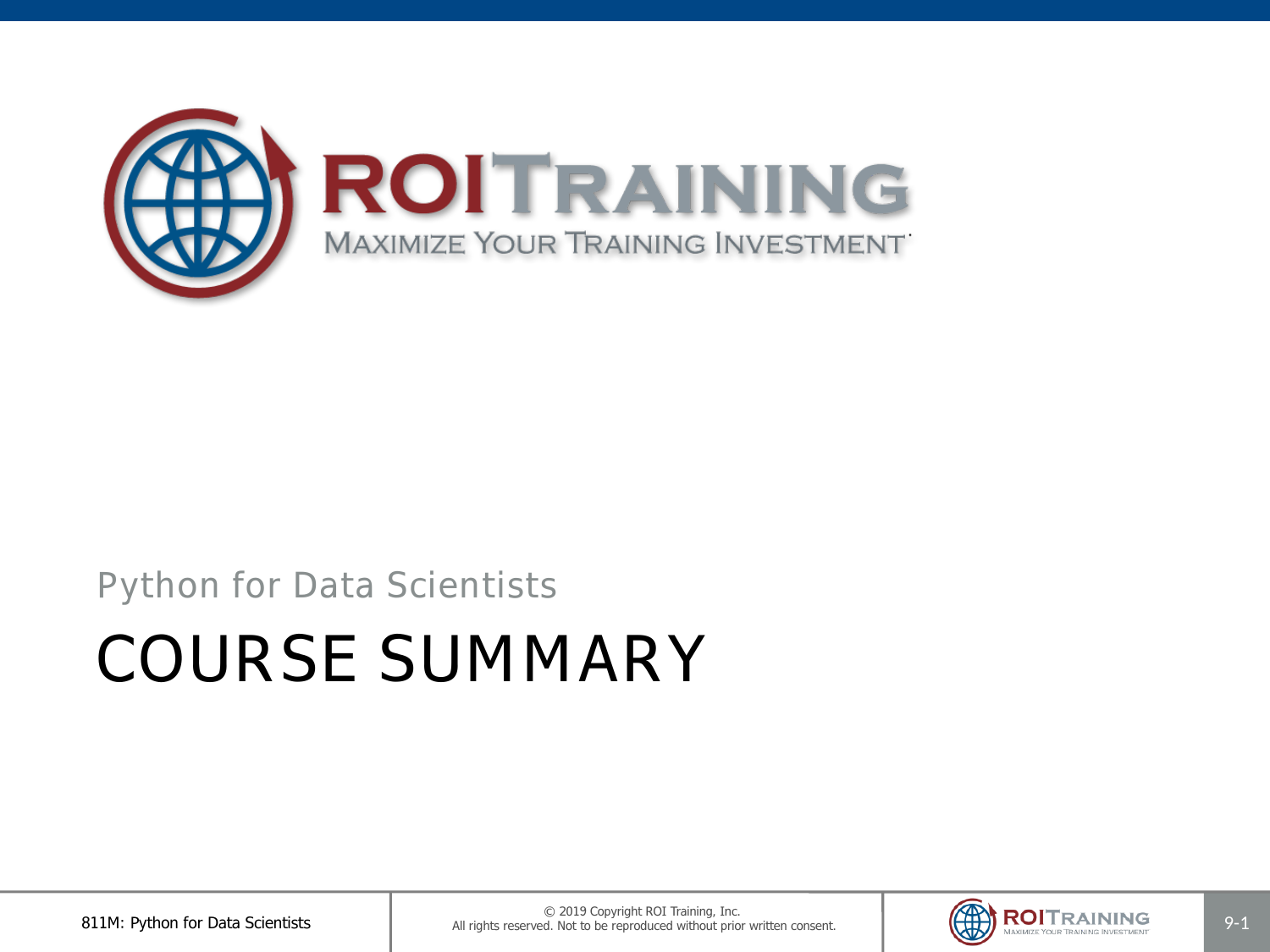

Python for Data Scientists
# Course Summary